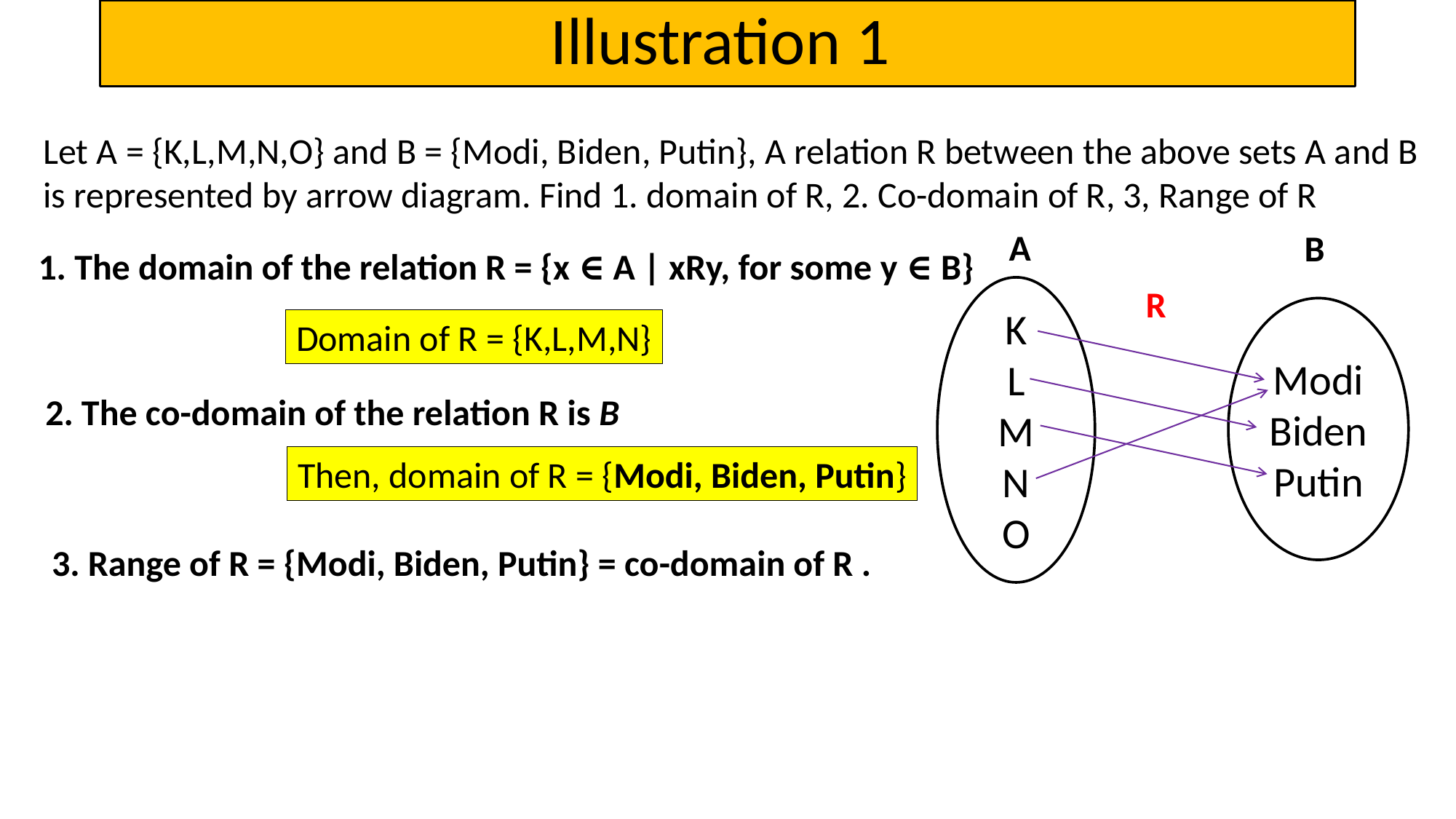

# Illustration 1
Let A = {K,L,M,N,O} and B = {Modi, Biden, Putin}, A relation R between the above sets A and B is represented by arrow diagram. Find 1. domain of R, 2. Co-domain of R, 3, Range of R
A
B
1. The domain of the relation R = {x ∈ A | xRy, for some y ∈ B}
R
K
L
M
N
O
Modi
Biden
Putin
Domain of R = {K,L,M,N}
2. The co-domain of the relation R is B
Then, domain of R = {Modi, Biden, Putin}
3. Range of R = {Modi, Biden, Putin} = co-domain of R .